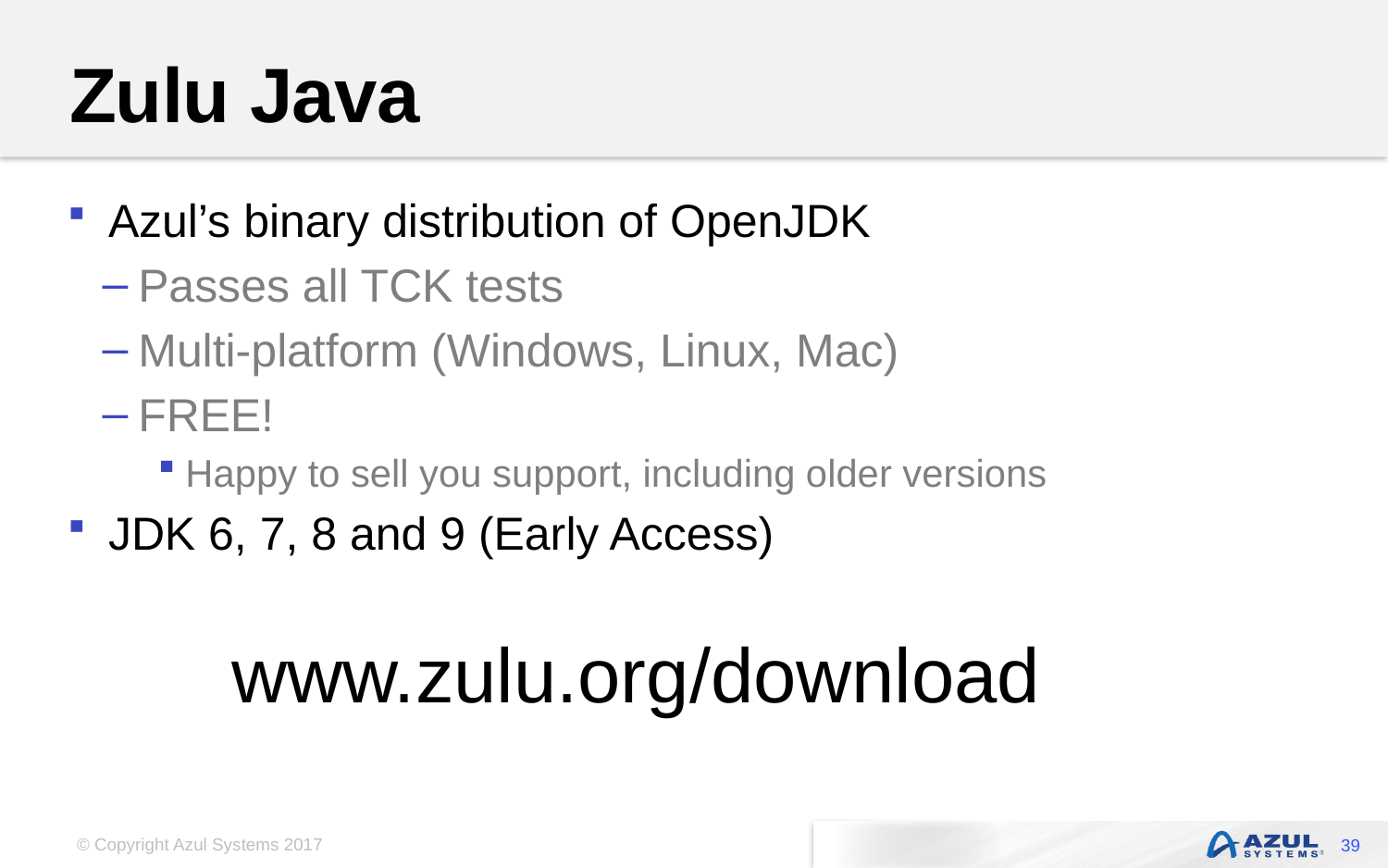

# Zulu Java
Azul’s binary distribution of OpenJDK
Passes all TCK tests
Multi-platform (Windows, Linux, Mac)
FREE!
Happy to sell you support, including older versions
JDK 6, 7, 8 and 9 (Early Access)

www.zulu.org/download
39